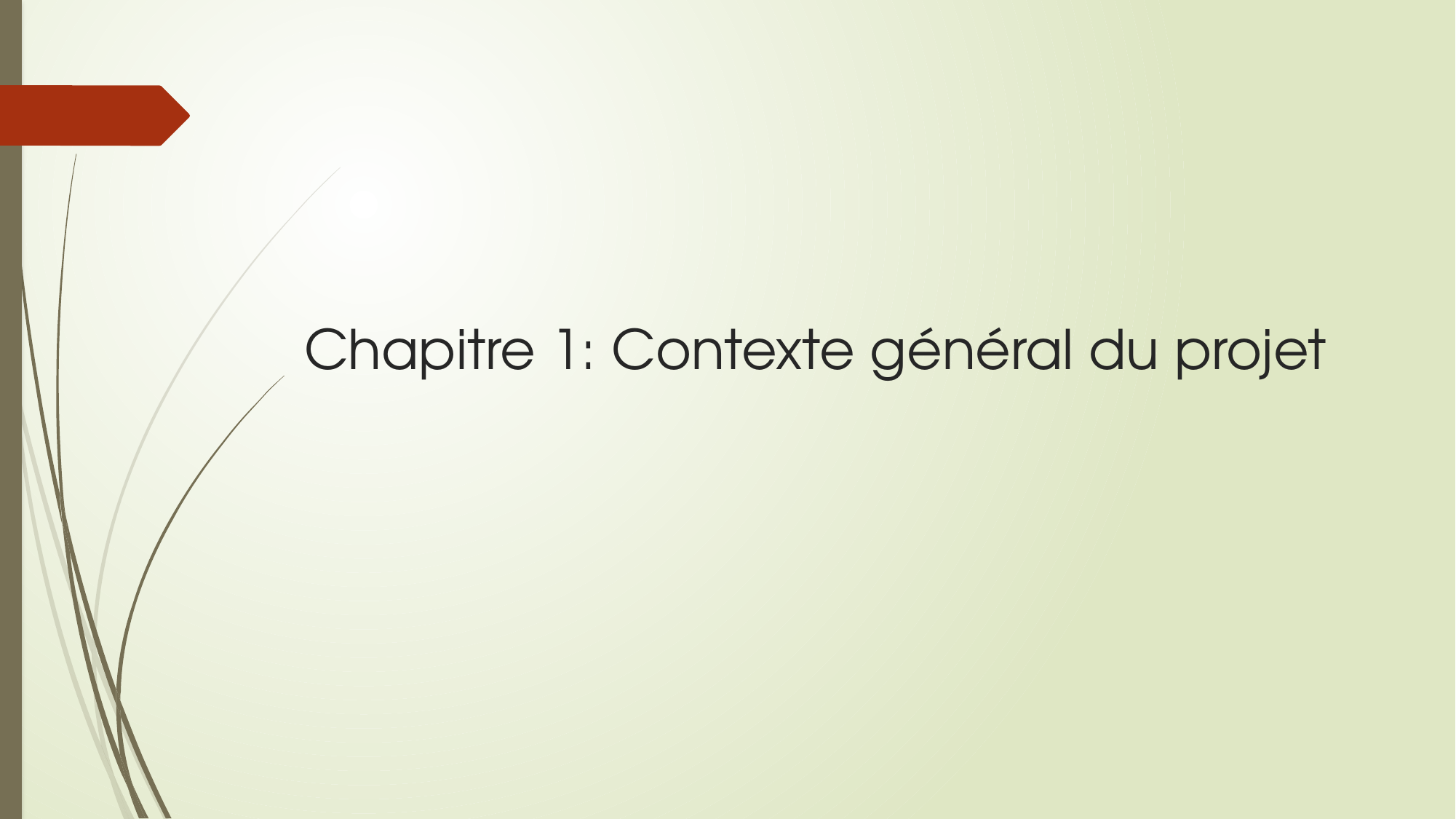

# Chapitre 1: Contexte général du projet